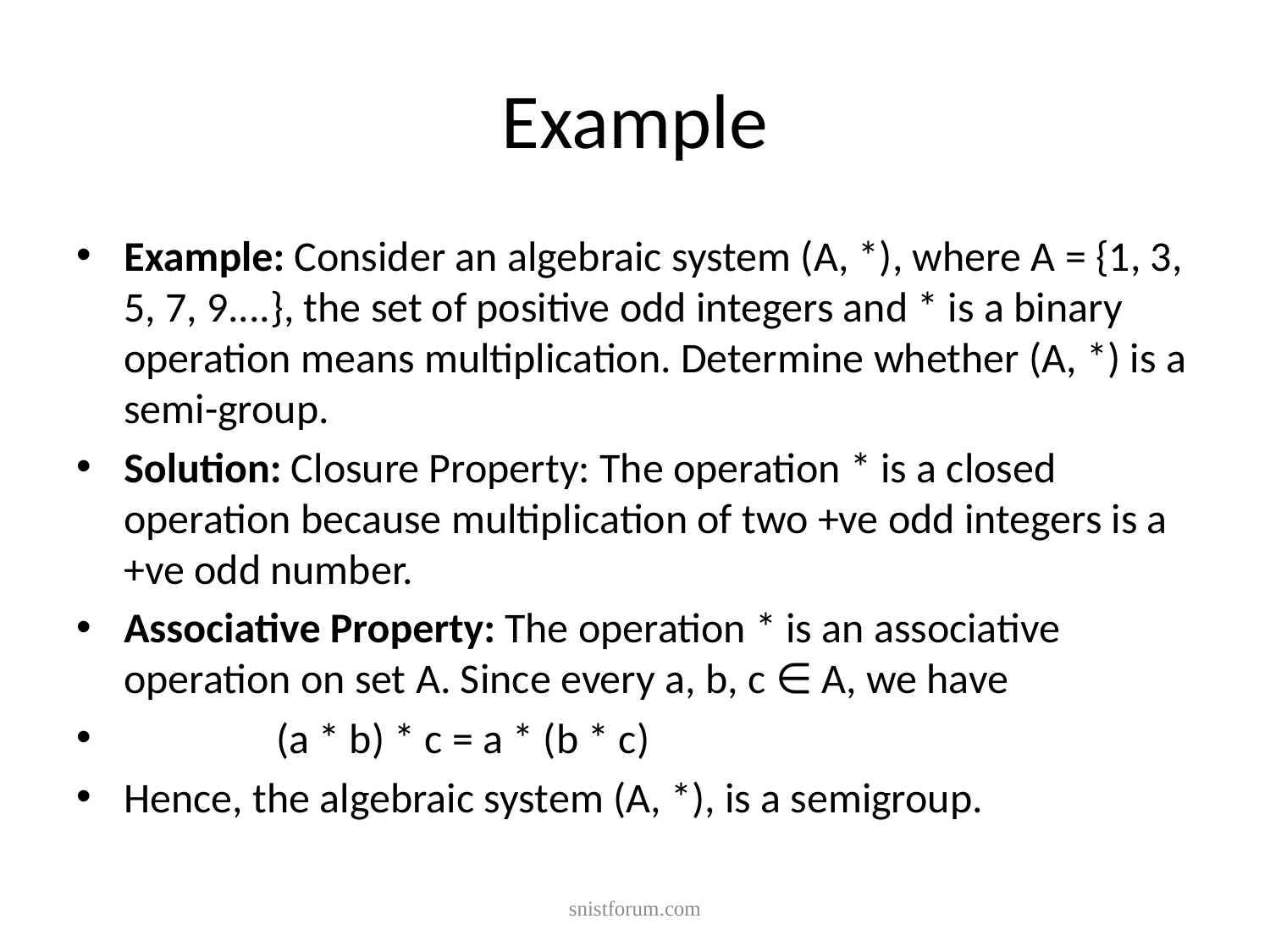

# Example
Example: Consider an algebraic system (A, *), where A = {1, 3, 5, 7, 9....}, the set of positive odd integers and * is a binary operation means multiplication. Determine whether (A, *) is a semi-group.
Solution: Closure Property: The operation * is a closed operation because multiplication of two +ve odd integers is a +ve odd number.
Associative Property: The operation * is an associative operation on set A. Since every a, b, c ∈ A, we have
                (a * b) * c = a * (b * c)
Hence, the algebraic system (A, *), is a semigroup.

snistforum.com